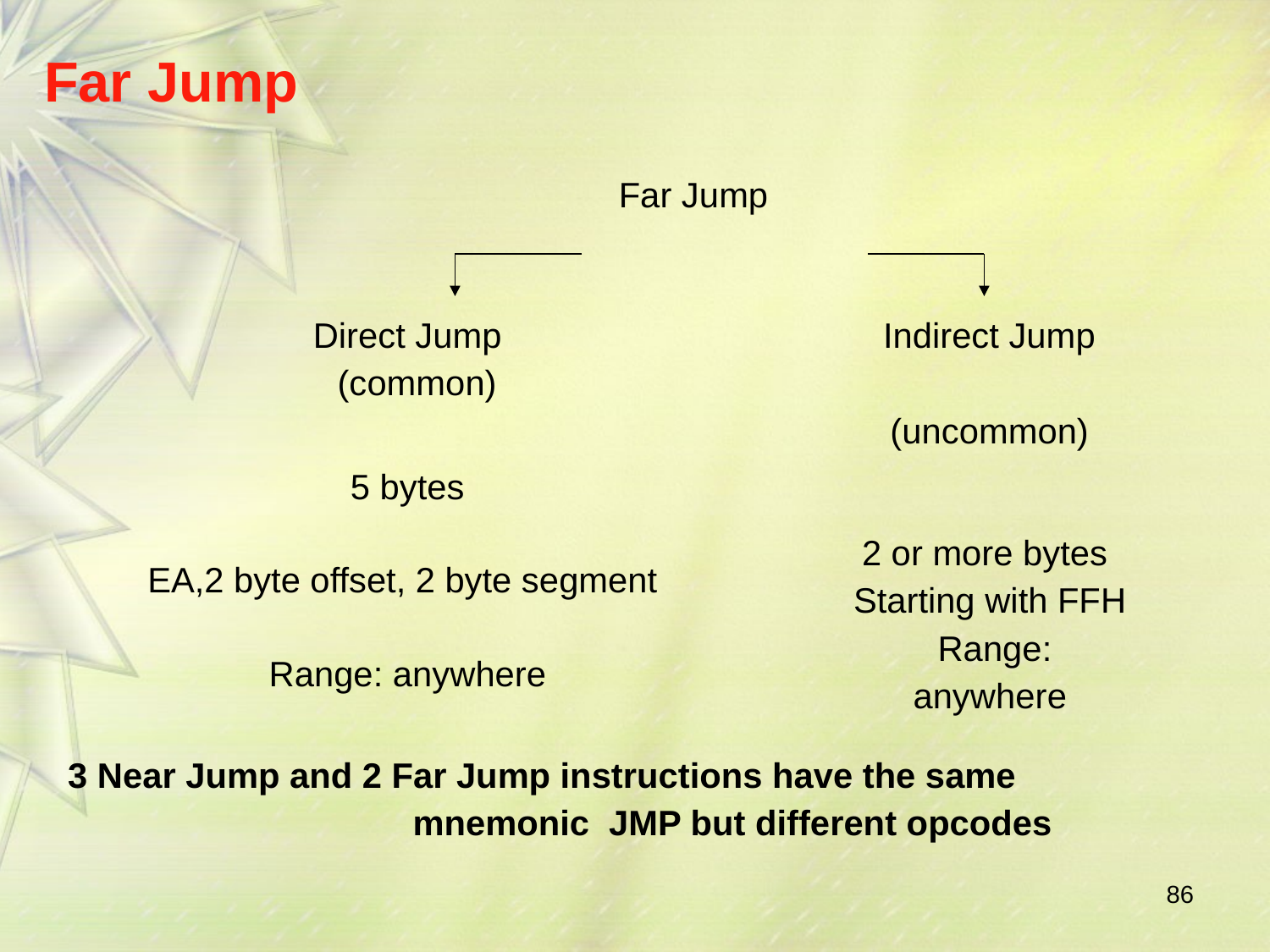

# Far Jump
Far Jump

Direct Jump  (common)
Indirect Jump  (uncommon)
5 bytes
2 or more bytes  Starting with FFH  Range: anywhere
EA,2 byte offset, 2 byte segment
Range: anywhere
3 Near Jump and 2 Far Jump instructions have the same mnemonic  JMP but different opcodes
86